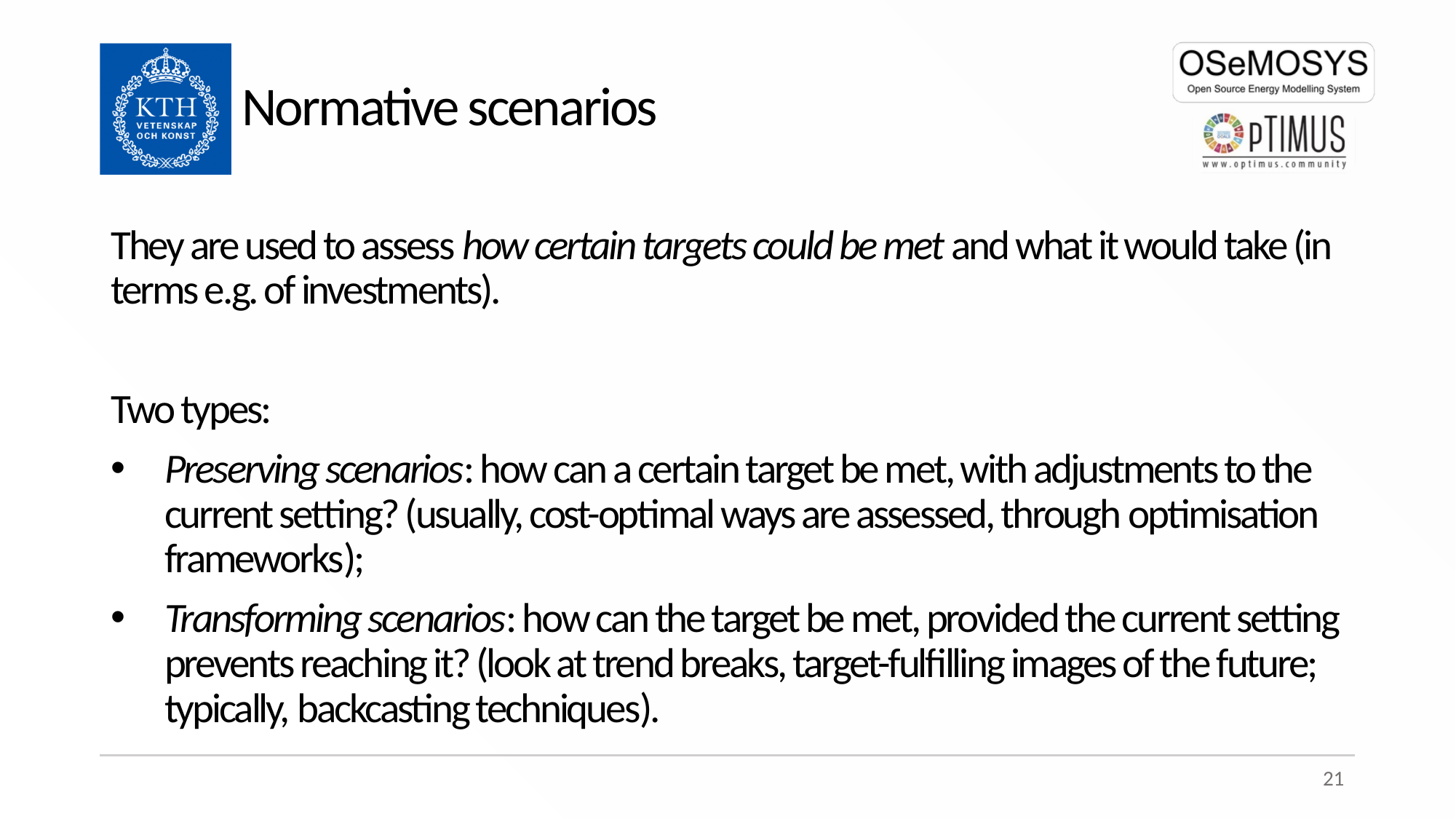

# Normative scenarios
They are used to assess how certain targets could be met and what it would take (in terms e.g. of investments).

Two types:
Preserving scenarios: how can a certain target be met, with adjustments to the current setting? (usually, cost-optimal ways are assessed, through optimisation frameworks);
Transforming scenarios: how can the target be met, provided the current setting prevents reaching it? (look at trend breaks, target-fulfilling images of the future; typically, backcasting techniques).

21